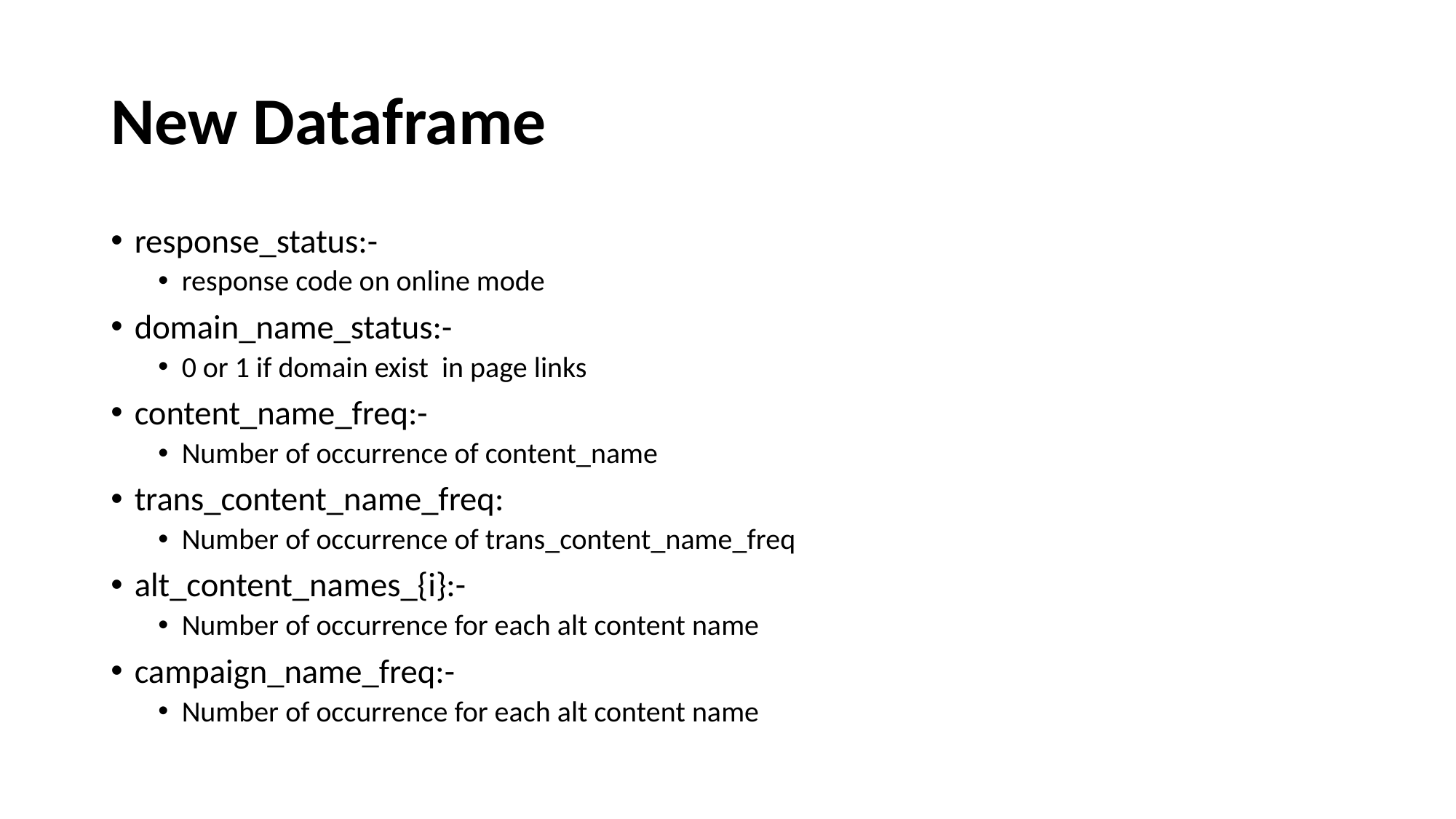

# New Dataframe
response_status:-
response code on online mode
domain_name_status:-
0 or 1 if domain exist  in page links
content_name_freq:-
Number of occurrence of content_name
trans_content_name_freq:
Number of occurrence of trans_content_name_freq
alt_content_names_{i}:-
Number of occurrence for each alt content name
campaign_name_freq:-
Number of occurrence for each alt content name